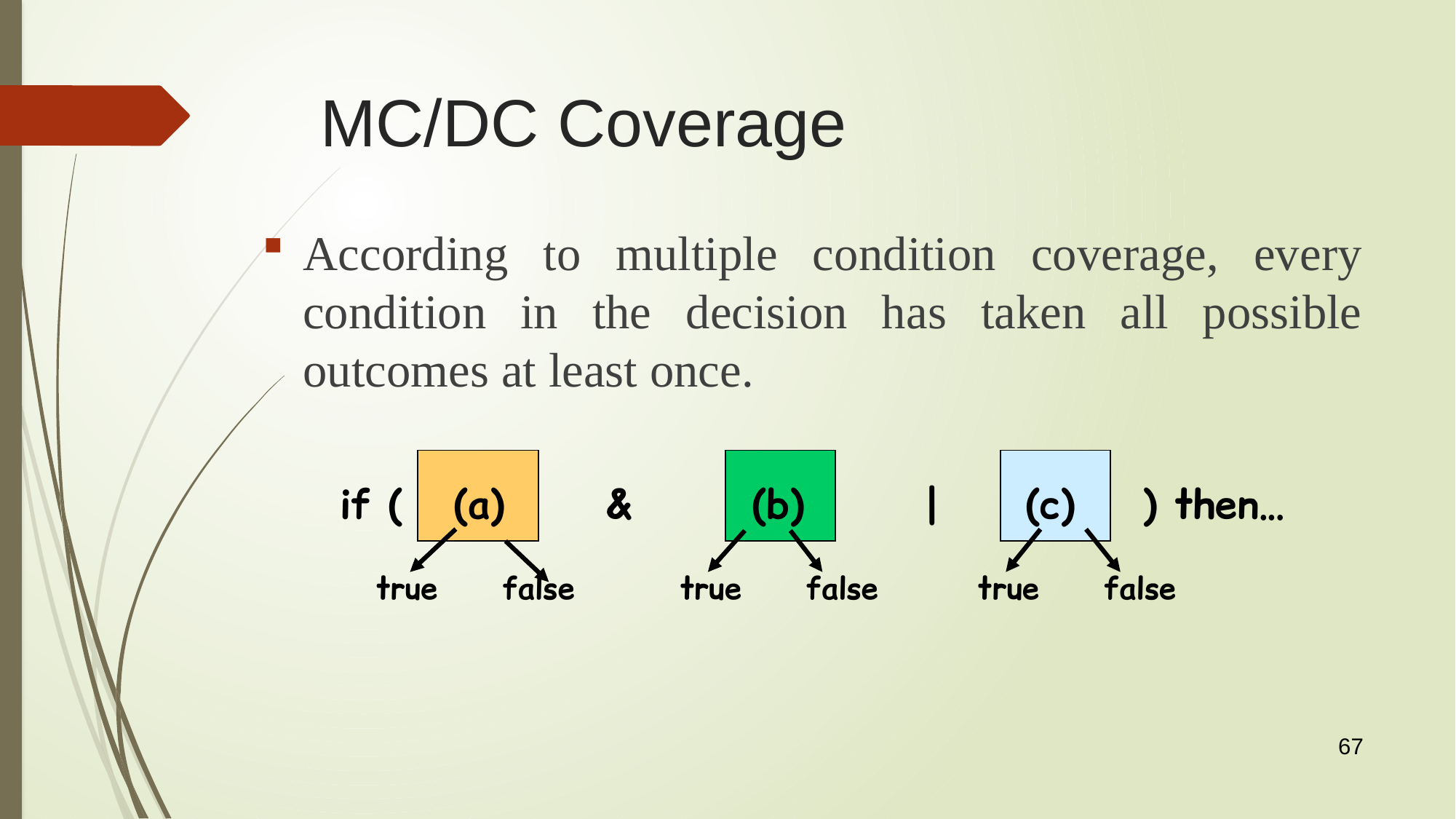

# MC/DC Coverage
According to multiple condition coverage, every condition in the decision has taken all possible outcomes at least once.

if (   (a)      &       (b)       |     (c)    ) then…

true
false
true
false
true
false
67